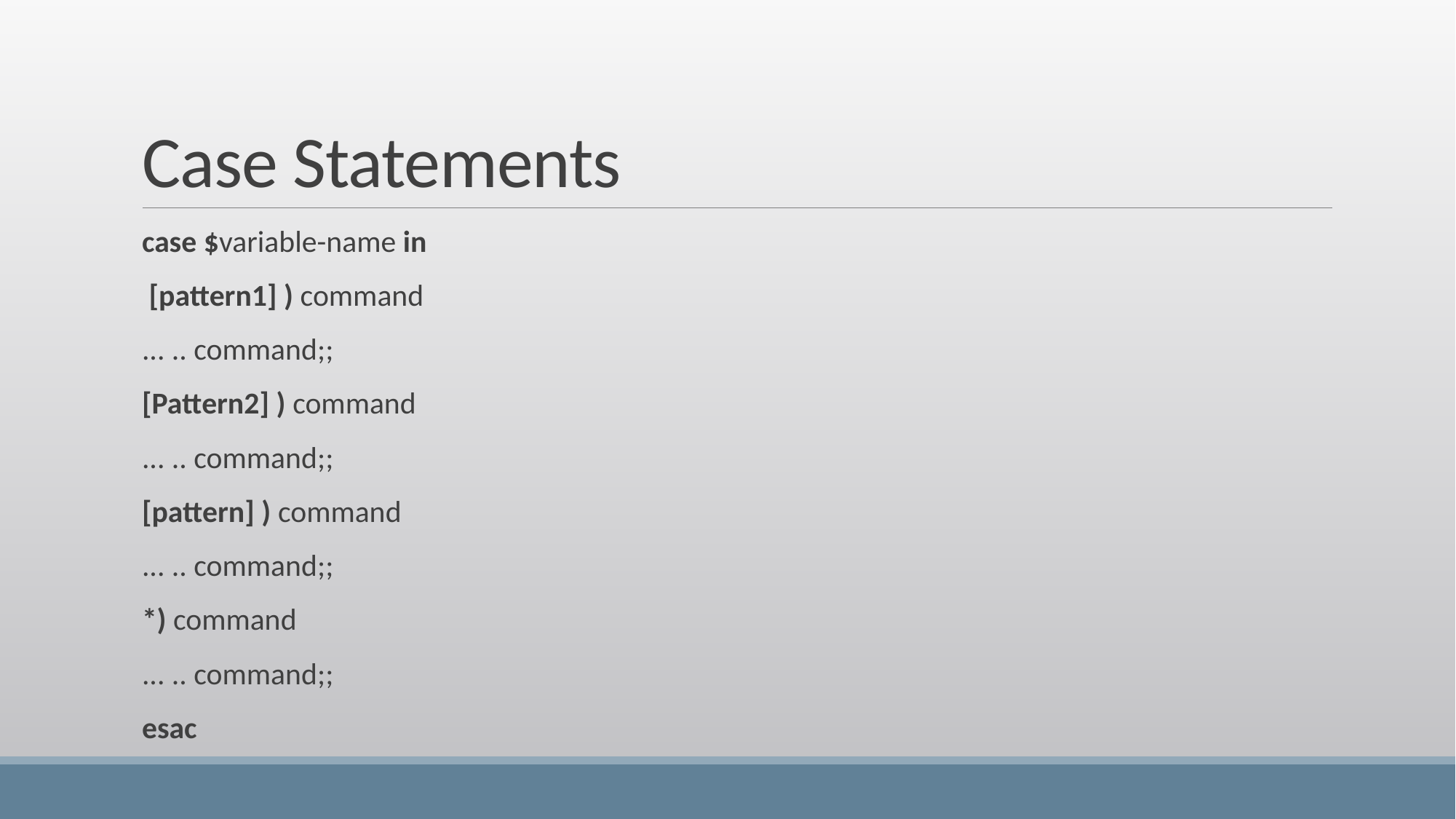

# Case Statements
case $variable-name in
 [pattern1] ) command
... .. command;;
[Pattern2] ) command
... .. command;;
[pattern] ) command
... .. command;;
*) command
... .. command;;
esac